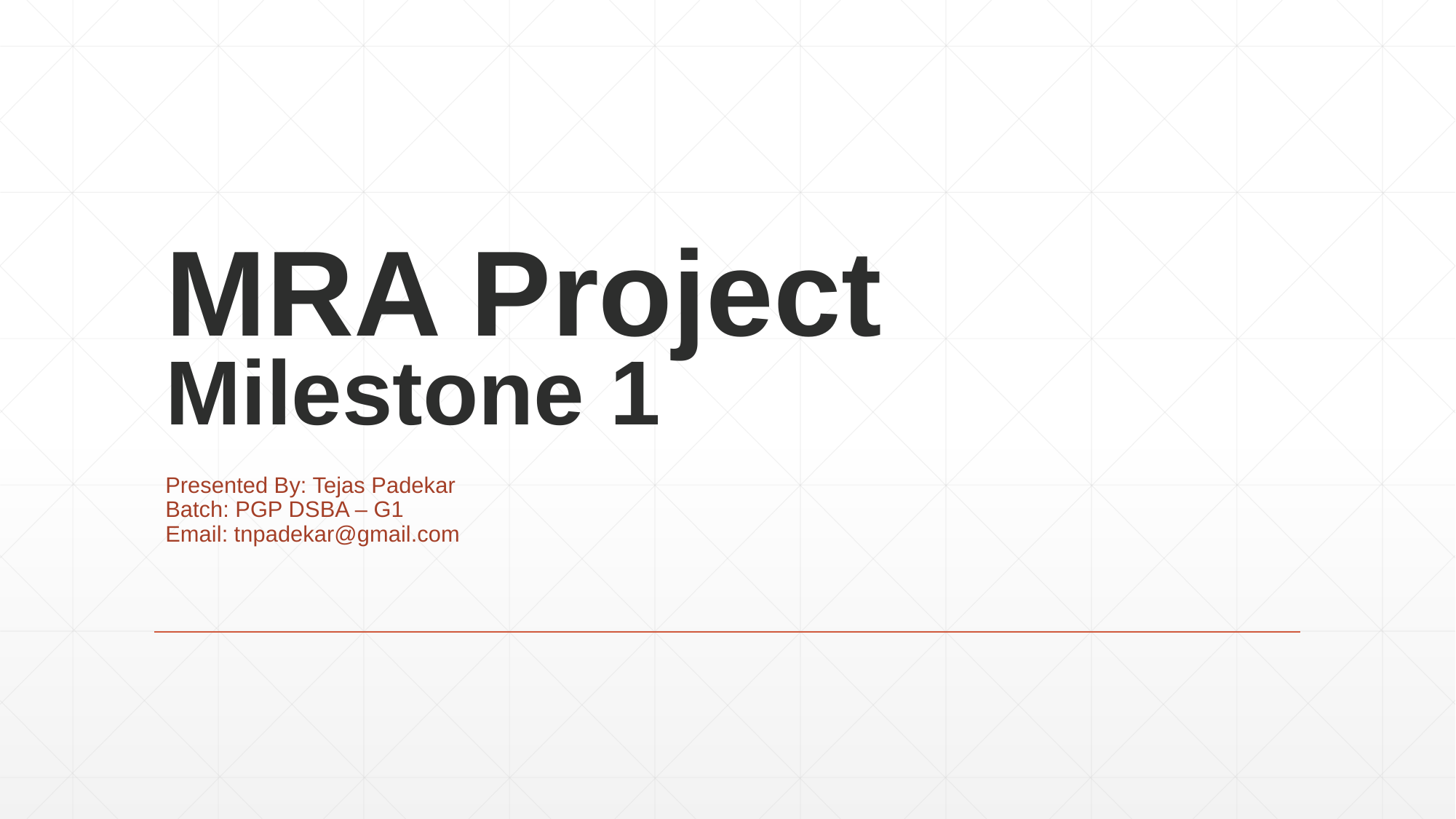

# MRA Project Milestone 1
Presented By: Tejas Padekar
Batch: PGP DSBA – G1
Email: tnpadekar@gmail.com